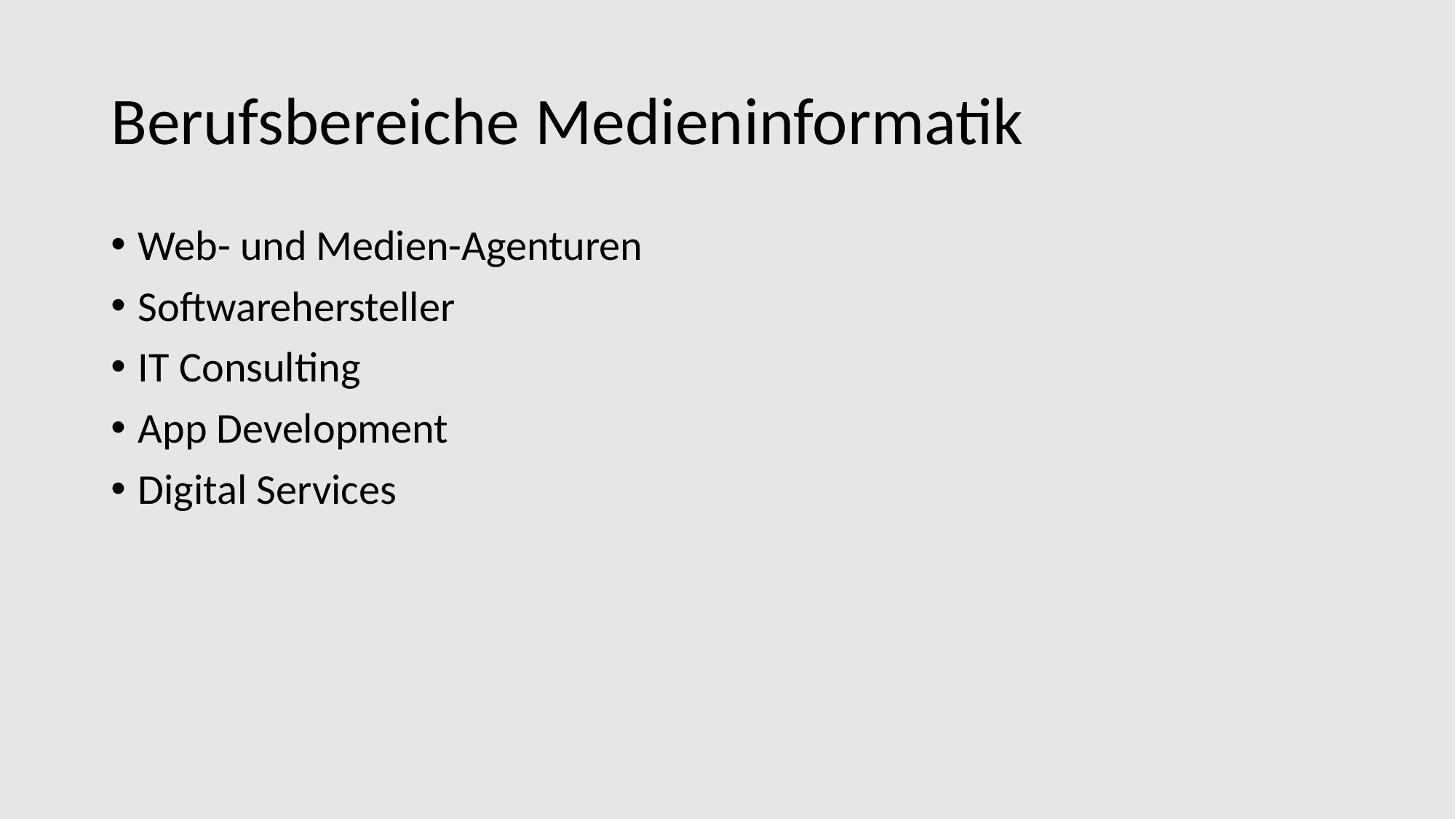

# Berufsbereiche Medieninformatik
Web- und Medien-Agenturen
Softwarehersteller
IT Consulting
App Development
Digital Services